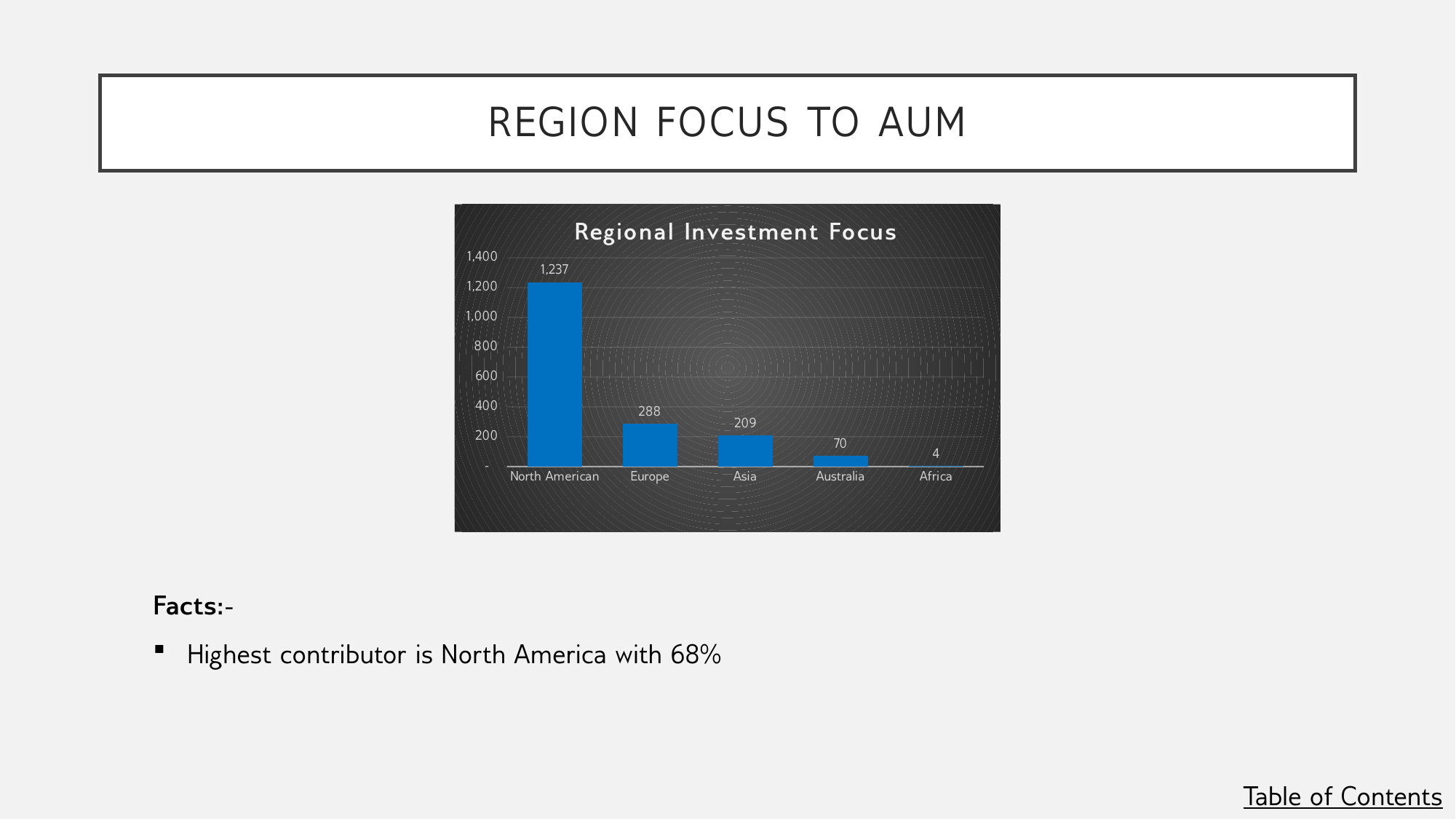

Region focus to aum

### Chart: Regional Investment Focus

| Category | Total |
|---|---|
| North American | 1236.5636800000002 |
| Europe | 287.971 |
| Asia | 209.31629600000002 |
| Australia | 70.15232 |
| Africa | 4.4521120000000005 |
Facts:-
Highest contributor is North America with 68%
Table of Contents